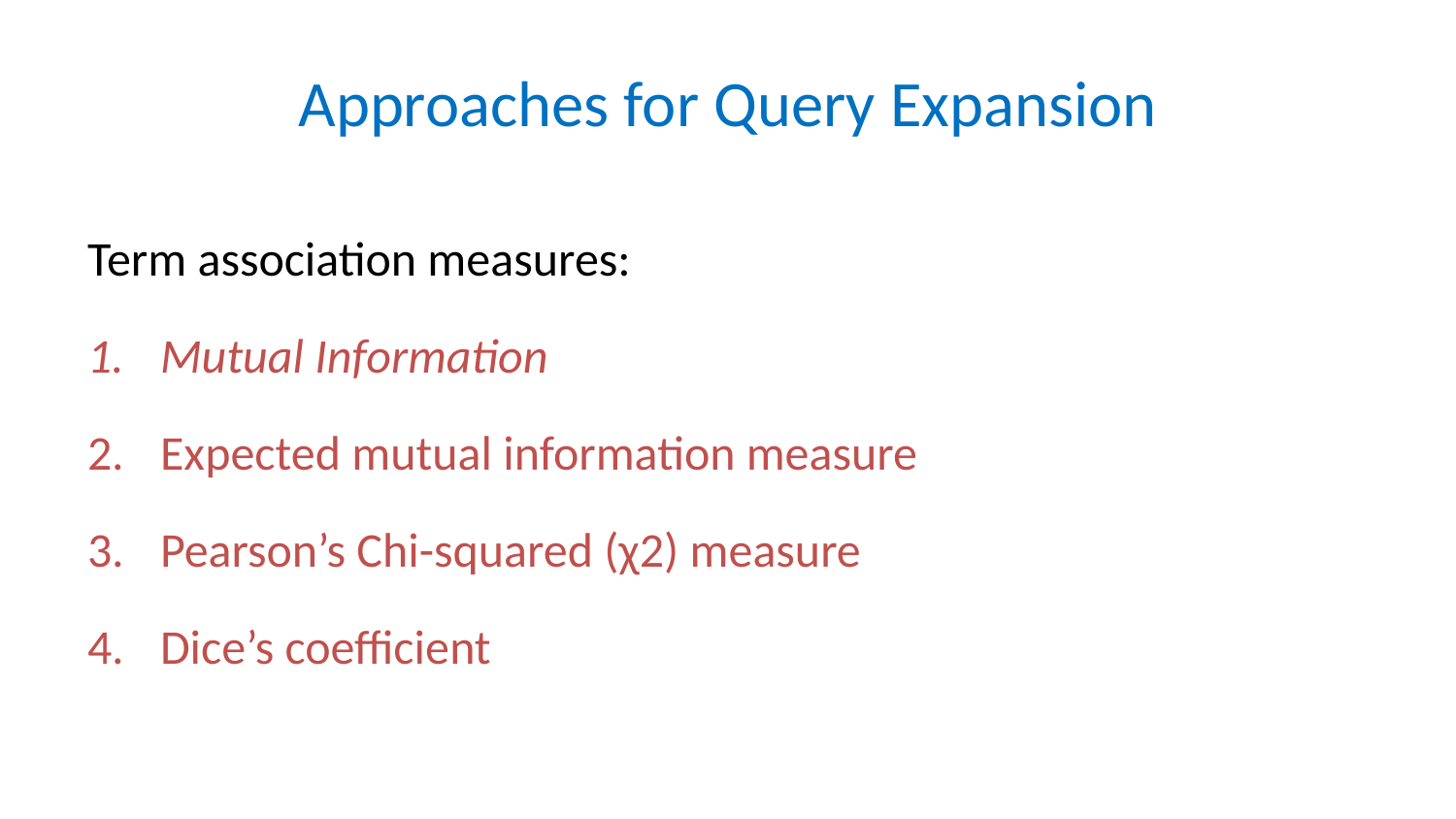

# Approaches for Query Expansion
Term association measures:
Mutual Information
Expected mutual information measure
Pearson’s Chi-squared (χ2) measure
Dice’s coefficient